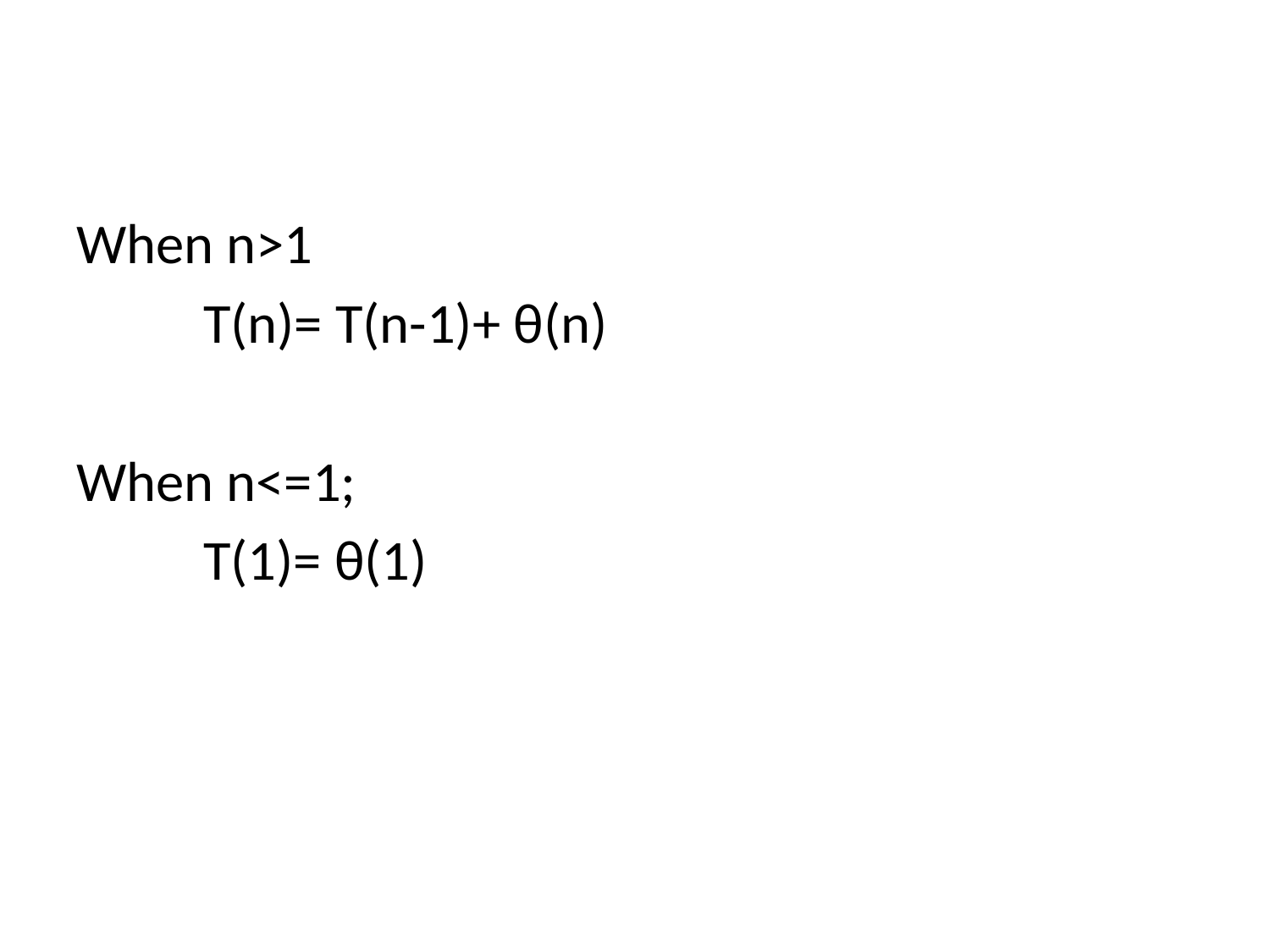

When n>1
	T(n)= T(n-1)+ θ(n)

When n<=1;
	T(1)= θ(1)